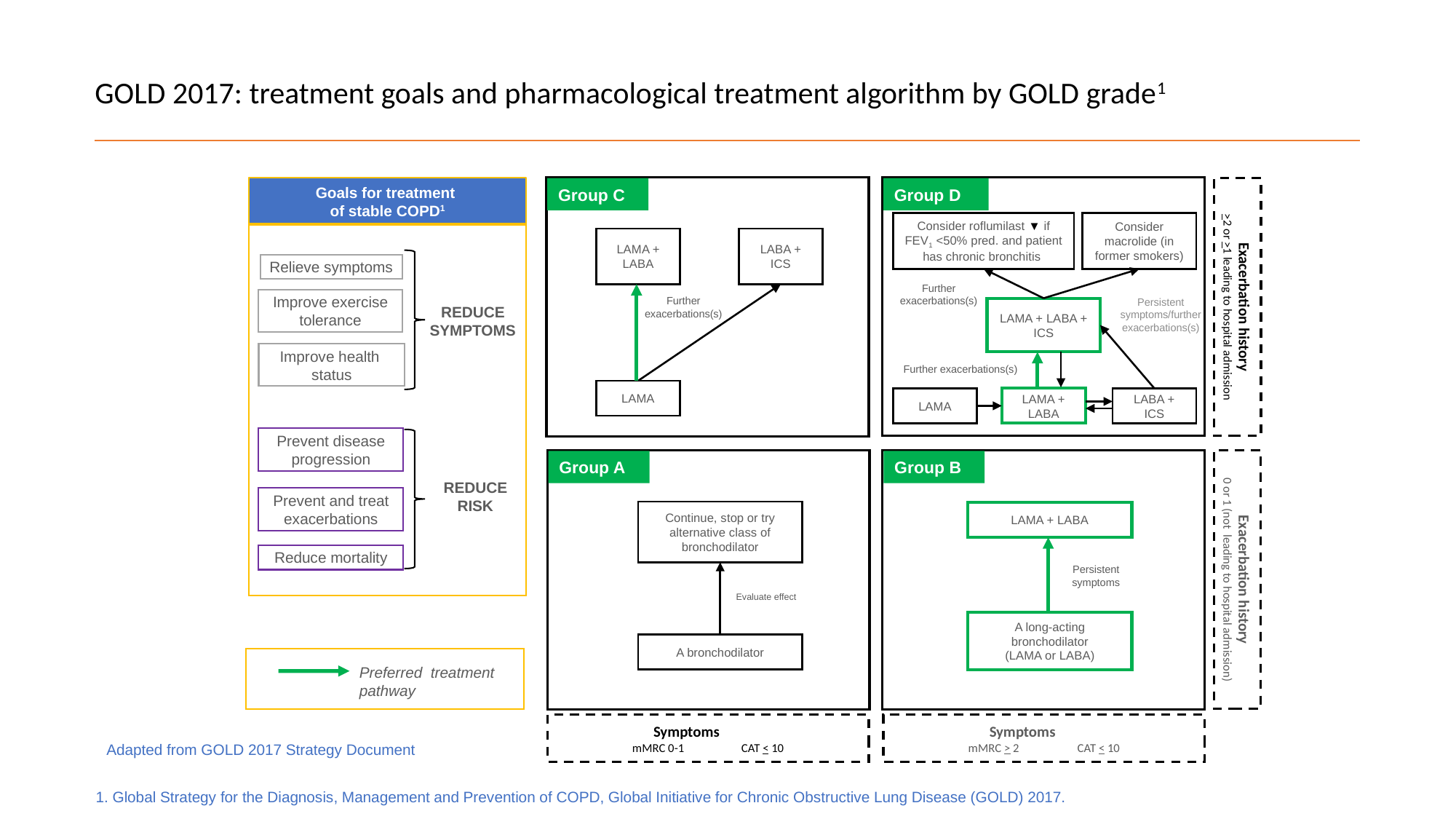

# GOLD 2017: treatment goals and pharmacological treatment algorithm by GOLD grade1

Goals for treatment
of stable COPD1
Group C
Group D
Exacerbation history
>2 or >1 leading to hospital admission
Consider macrolide (in former smokers)
Consider roflumilast ▼ if FEV1 <50% pred. and patient has chronic bronchitis

LAMA + LABA
LABA + ICS

Relieve symptoms
Further exacerbations(s)
Further exacerbations(s)
Improve exercise tolerance
Persistent symptoms/further exacerbations(s)
LAMA + LABA + ICS
REDUCE SYMPTOMS
Improve health
status
Further exacerbations(s)
LAMA
LAMA
LAMA + LABA
LABA + ICS
Prevent disease progression

Exacerbation history
0 or 1 (not  leading to hospital admission)
Group A
Group B
REDUCE RISK
Prevent and treat exacerbations
Continue, stop or try alternative class of bronchodilator
LAMA + LABA
Reduce mortality
Persistent symptoms
Symptoms
mMRC 0-1	CAT < 10
Symptoms
mMRC > 2	CAT < 10
Evaluate effect
A long-acting bronchodilator
(LAMA or LABA)
A bronchodilator

Preferred  treatment pathway
1. Global Strategy for the Diagnosis, Management and Prevention of COPD, Global Initiative for Chronic Obstructive Lung Disease (GOLD) 2017.
Adapted from GOLD 2017 Strategy Document